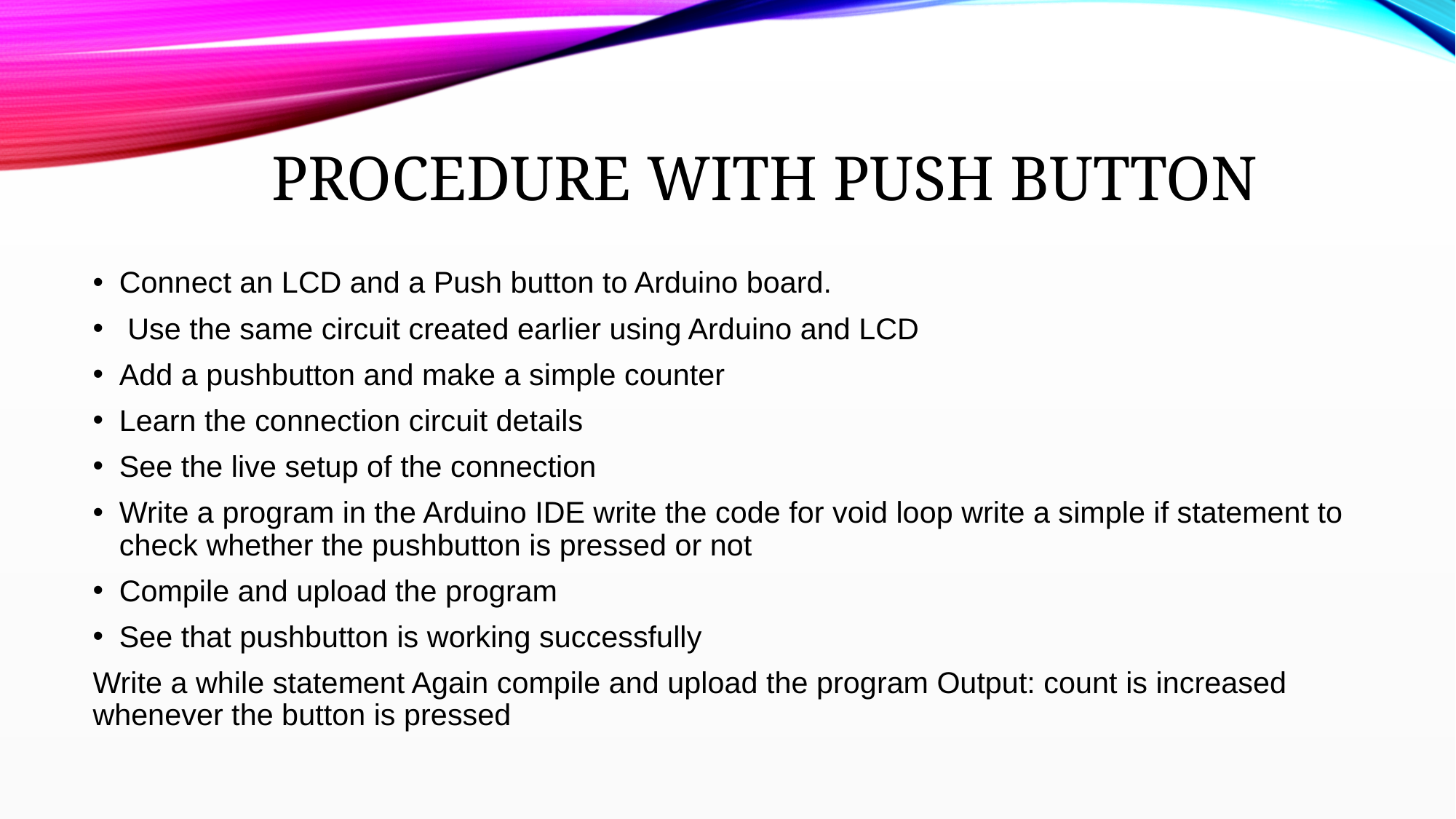

# Procedure with Push Button
Connect an LCD and a Push button to Arduino board.
 Use the same circuit created earlier using Arduino and LCD
Add a pushbutton and make a simple counter
Learn the connection circuit details
See the live setup of the connection
Write a program in the Arduino IDE write the code for void loop write a simple if statement to check whether the pushbutton is pressed or not
Compile and upload the program
See that pushbutton is working successfully
Write a while statement Again compile and upload the program Output: count is increased whenever the button is pressed